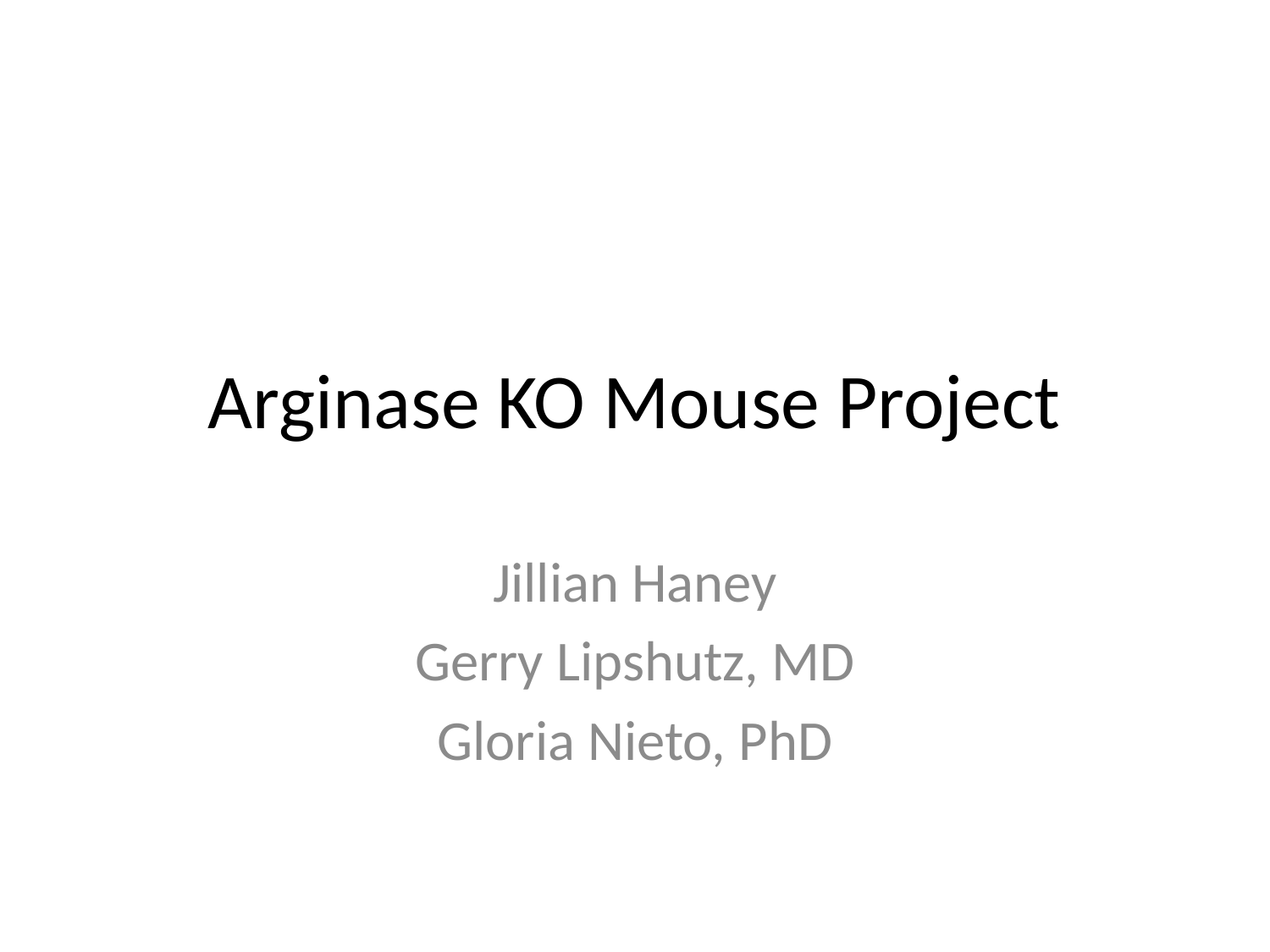

# Arginase KO Mouse Project
Jillian Haney
Gerry Lipshutz, MD
Gloria Nieto, PhD